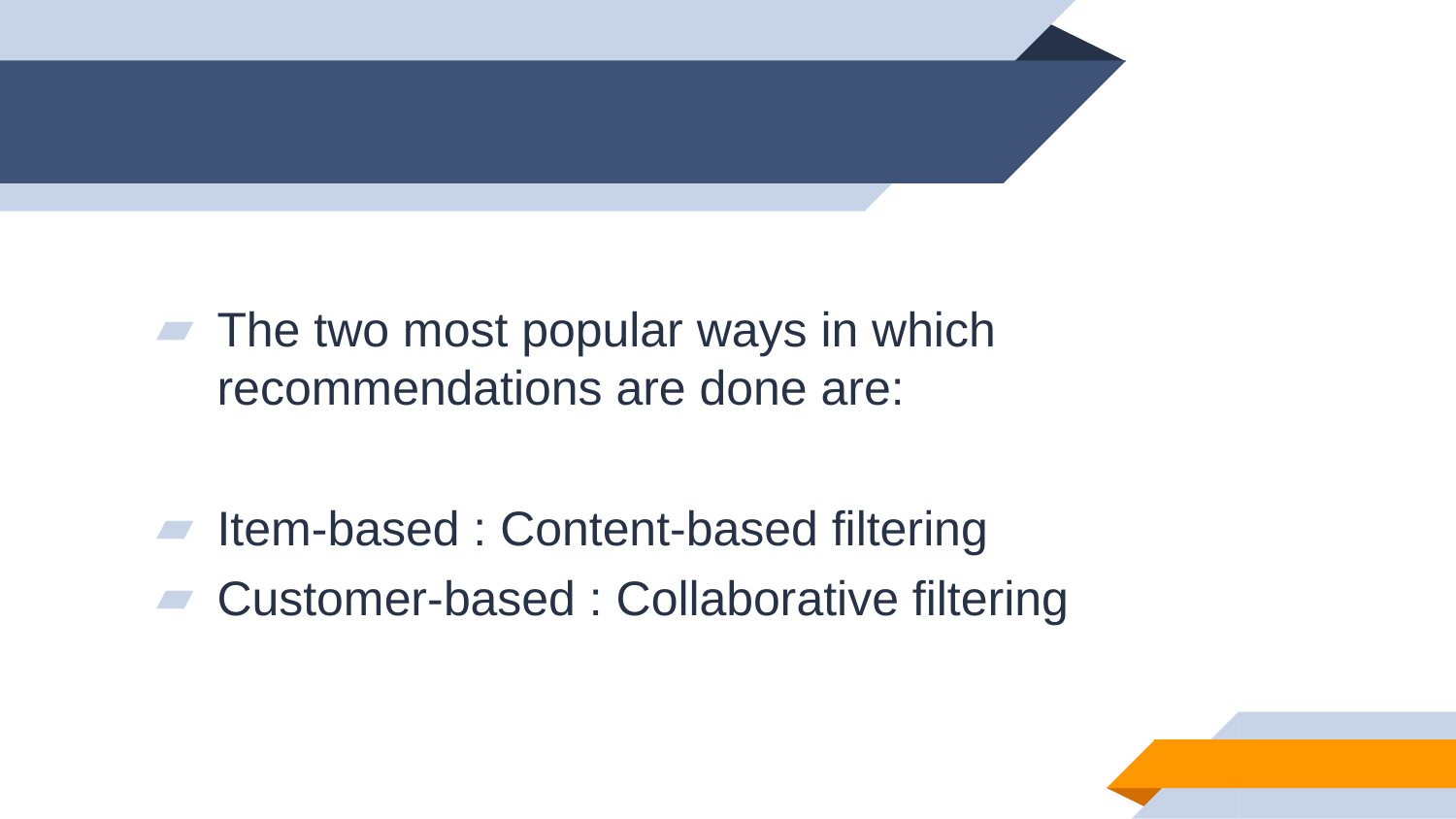

The two most popular ways in which recommendations are done are:

Item-based : Content-based filtering
Customer-based : Collaborative filtering
29